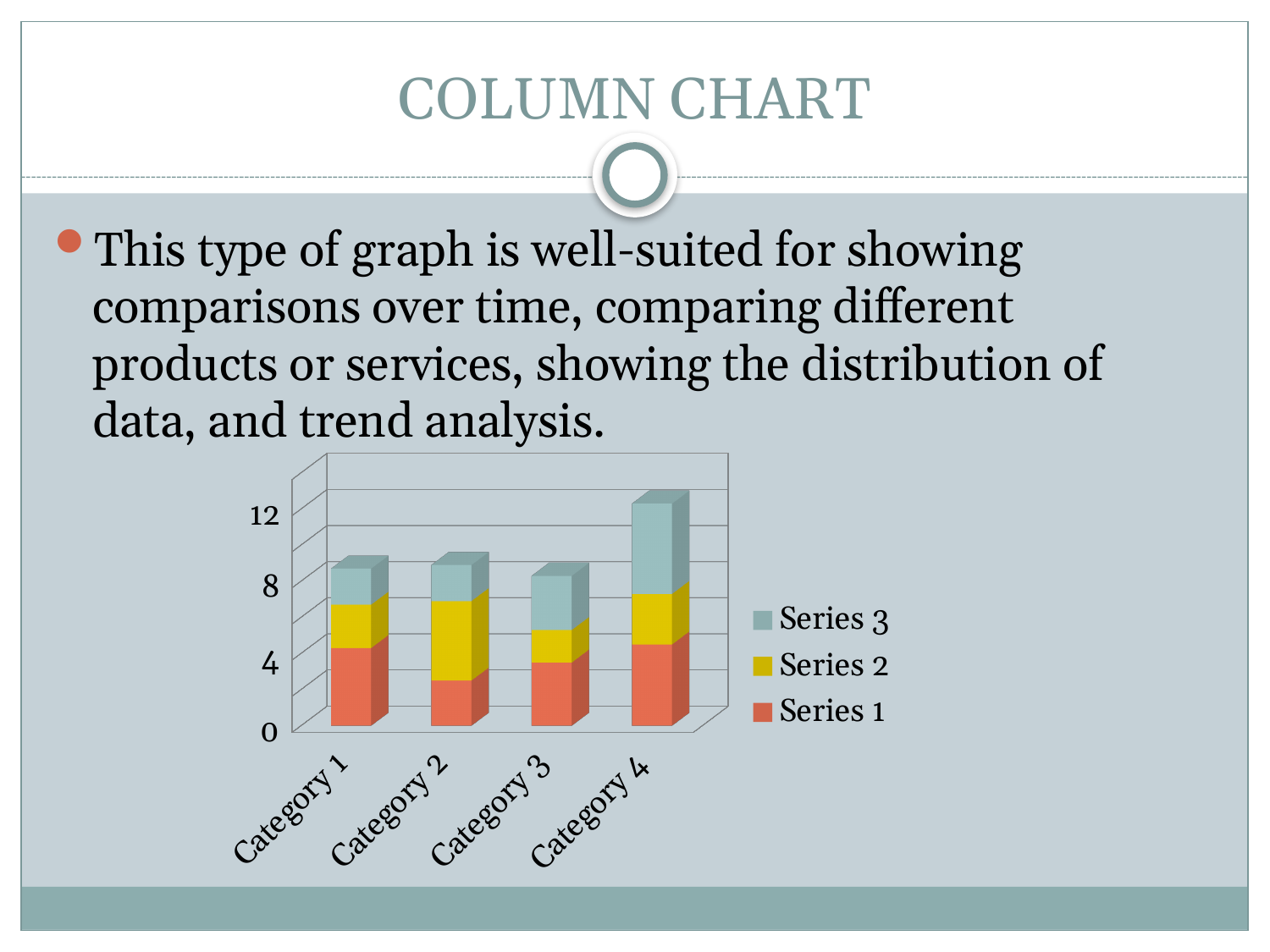

# COLUMN CHART
This type of graph is well-suited for showing comparisons over time, comparing different products or services, showing the distribution of data, and trend analysis.

[unsupported chart]